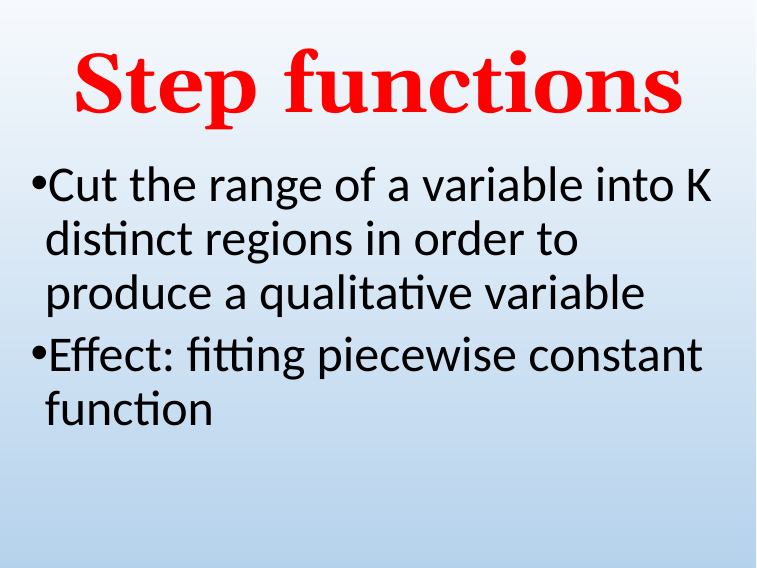

# Step functions
Cut the range of a variable into K distinct regions in order to produce a qualitative variable
Effect: fitting piecewise constant function